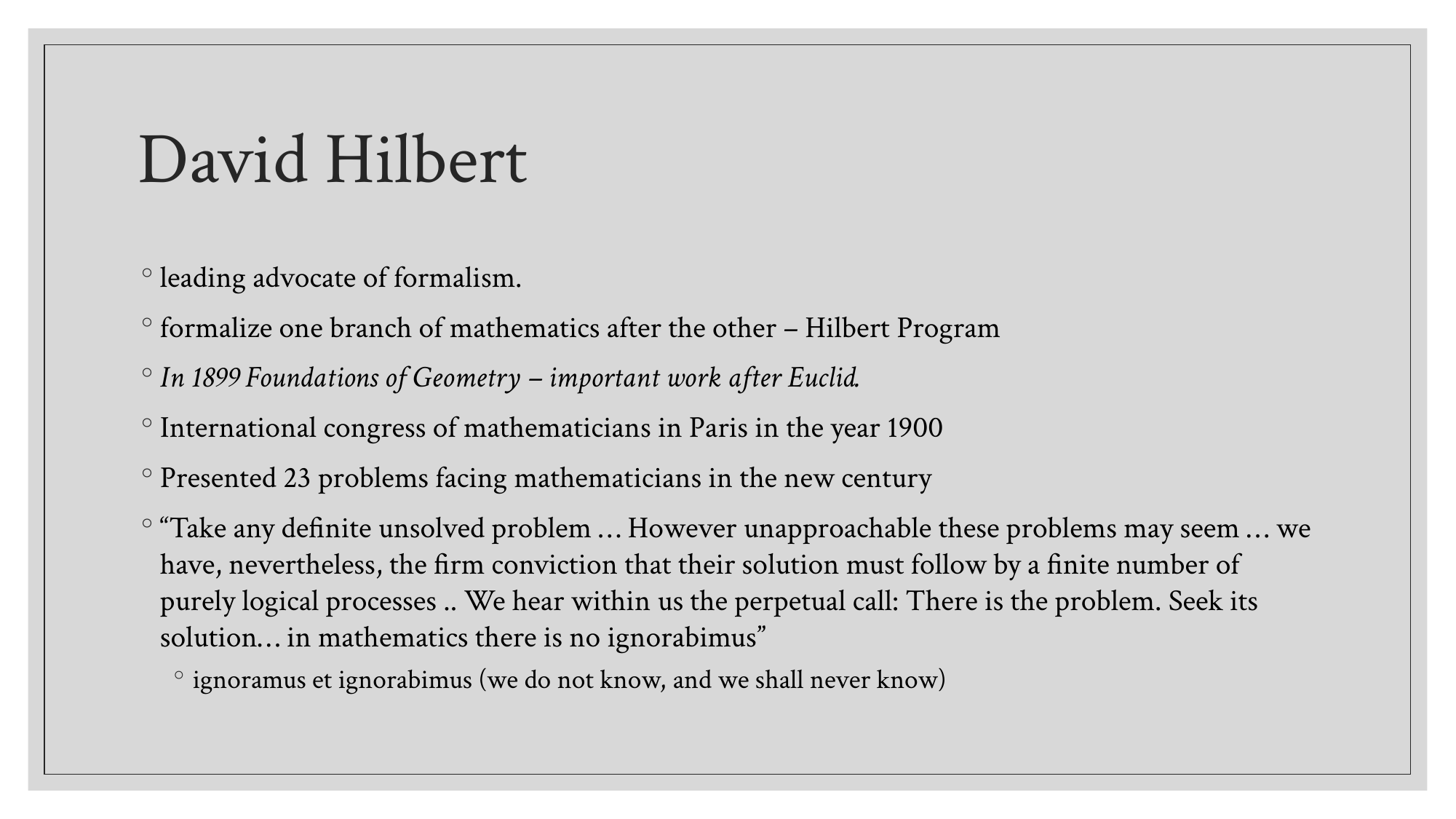

# David Hilbert
leading advocate of formalism.
formalize one branch of mathematics after the other – Hilbert Program
In 1899 Foundations of Geometry – important work after Euclid.
International congress of mathematicians in Paris in the year 1900
Presented 23 problems facing mathematicians in the new century
“Take any definite unsolved problem … However unapproachable these problems may seem … we have, nevertheless, the firm conviction that their solution must follow by a finite number of purely logical processes .. We hear within us the perpetual call: There is the problem. Seek its solution… in mathematics there is no ignorabimus”
ignoramus et ignorabimus (we do not know, and we shall never know)